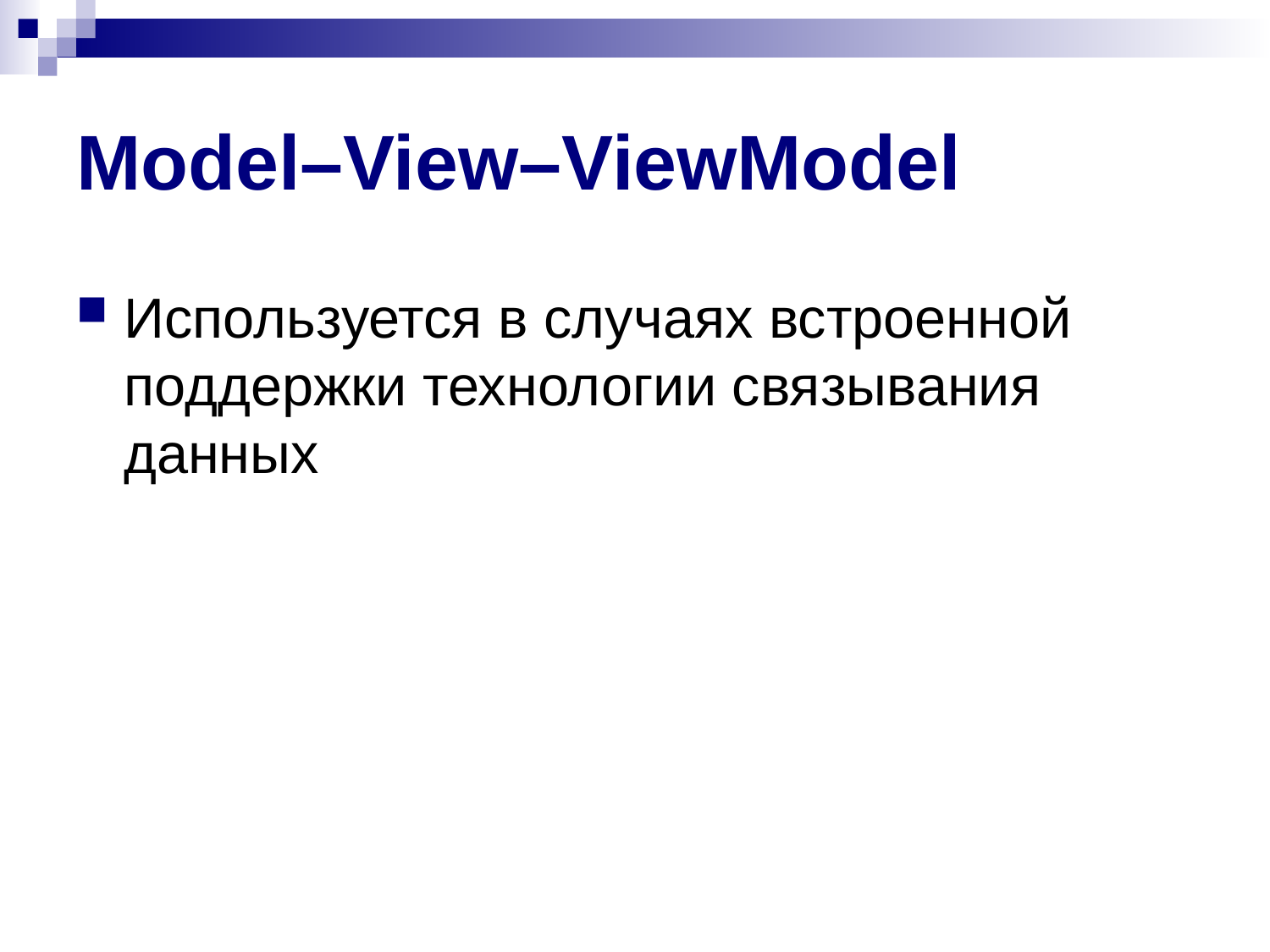

# Model–View–ViewModel
Используется в случаях встроенной поддержки технологии связывания данных